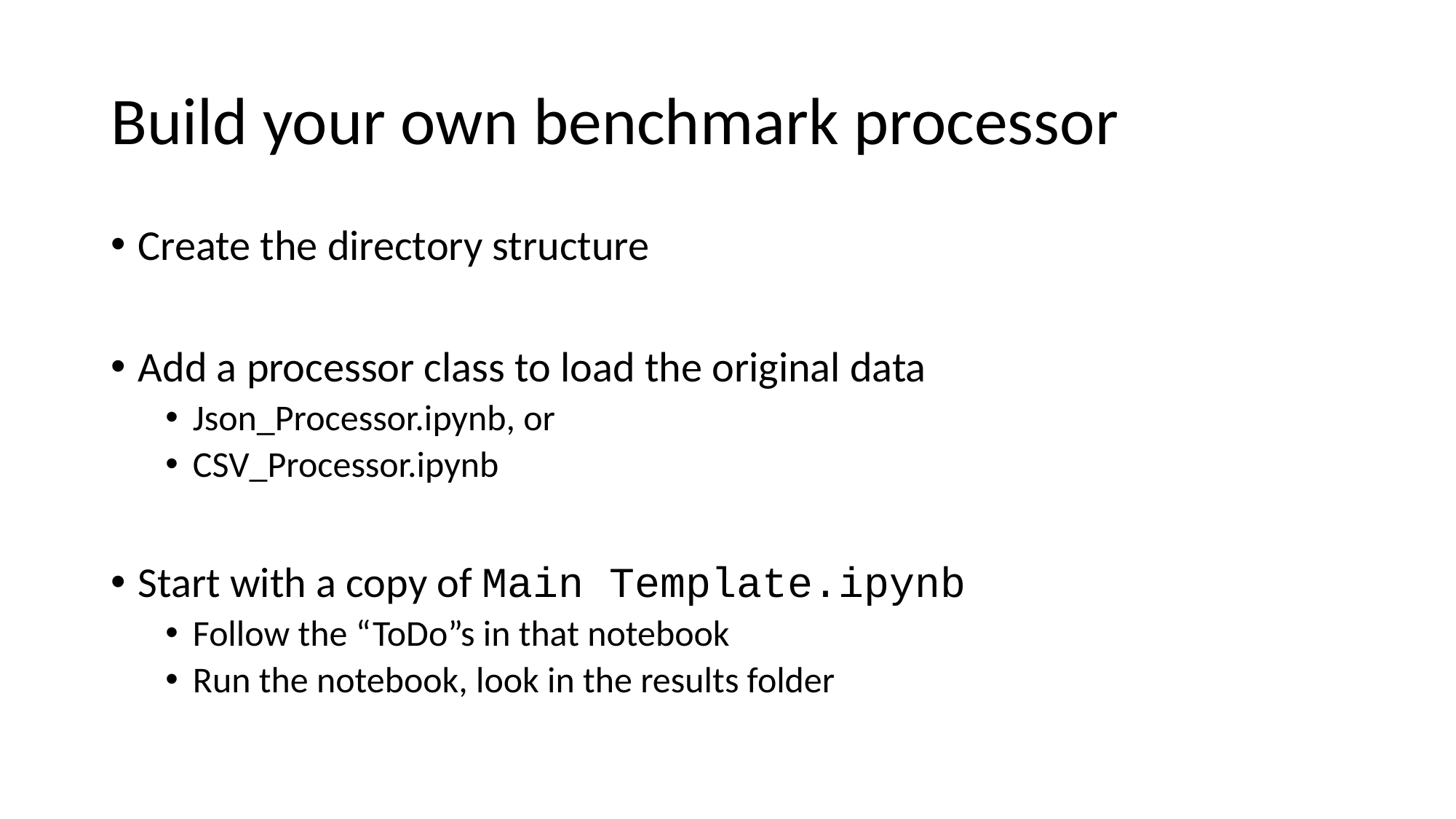

# Build your own benchmark processor
Create the directory structure

Add a processor class to load the original data
Json_Processor.ipynb, or
CSV_Processor.ipynb

Start with a copy of Main Template.ipynb
Follow the “ToDo”s in that notebook
Run the notebook, look in the results folder